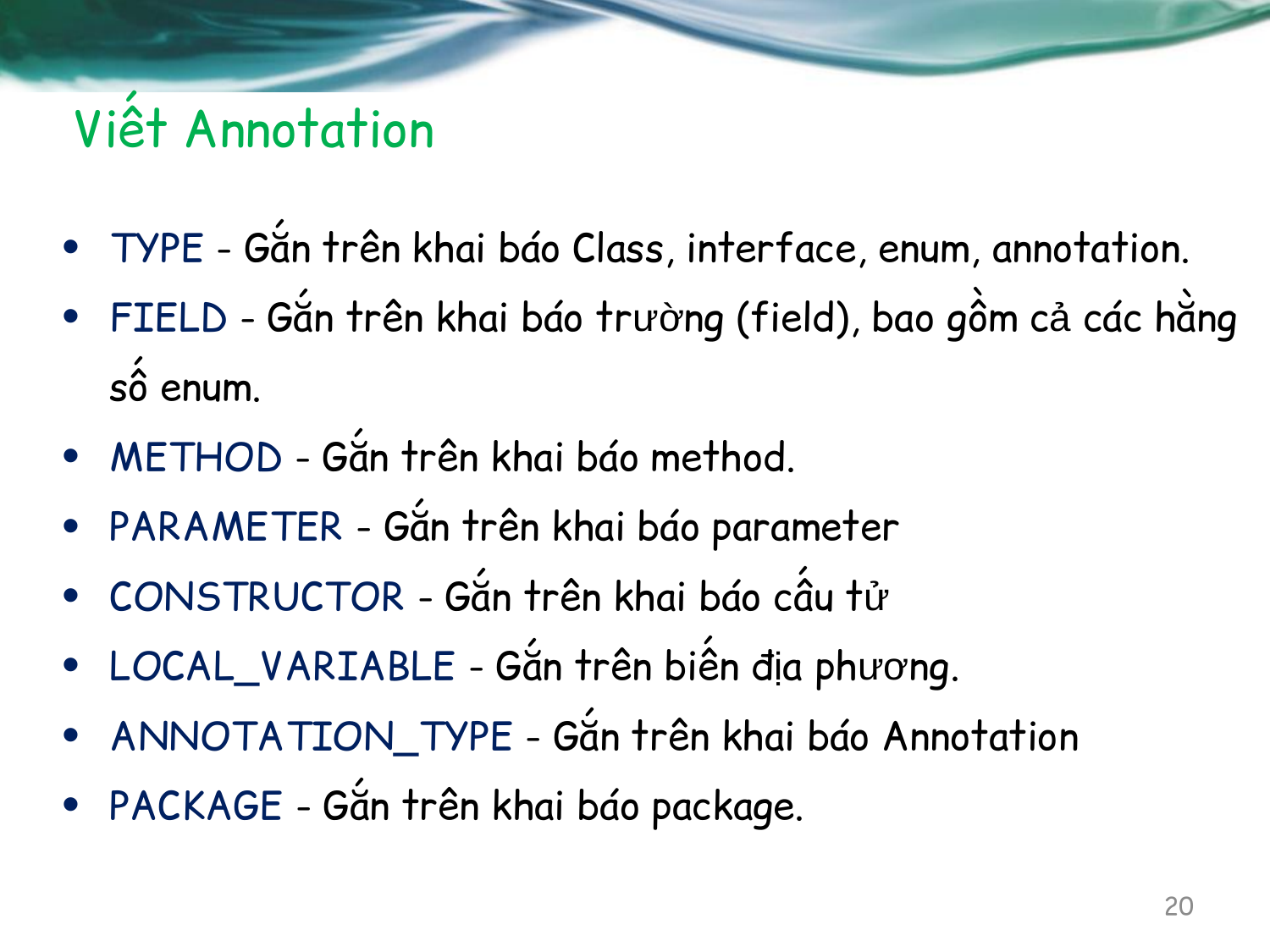

# Viết Annotation
TYPE - Gắn trên khai báo Class, interface, enum, annotation.
FIELD - Gắn trên khai báo trường (field), bao gồm cả các hằng số enum.
METHOD - Gắn trên khai báo method.
PARAMETER - Gắn trên khai báo parameter
CONSTRUCTOR - Gắn trên khai báo cấu tử
LOCAL_VARIABLE - Gắn trên biến địa phương.
ANNOTATION_TYPE - Gắn trên khai báo Annotation
PACKAGE - Gắn trên khai báo package.

20